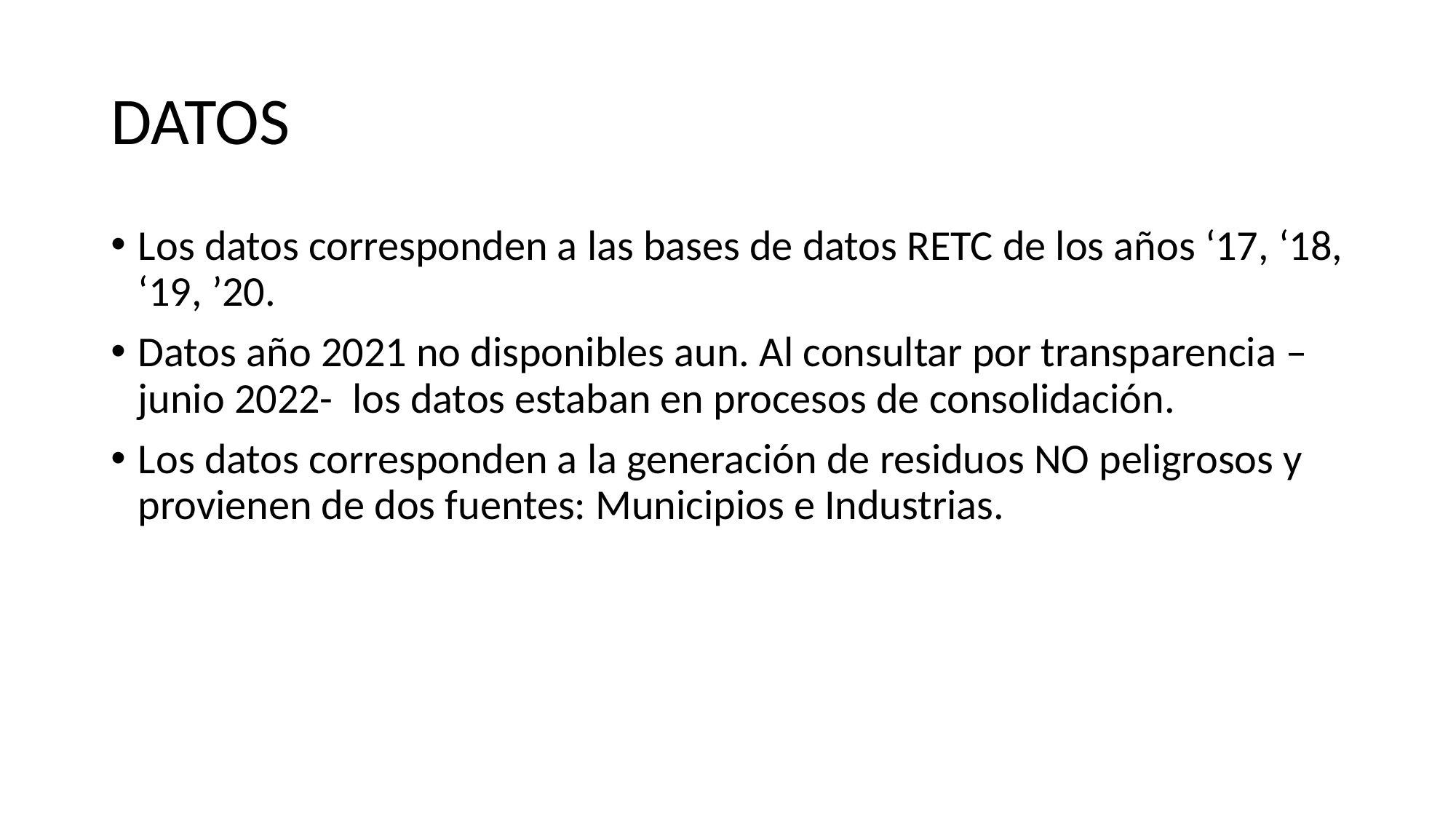

# DATOS
Los datos corresponden a las bases de datos RETC de los años ‘17, ‘18, ‘19, ’20.
Datos año 2021 no disponibles aun. Al consultar por transparencia – junio 2022-  los datos estaban en procesos de consolidación.
Los datos corresponden a la generación de residuos NO peligrosos y provienen de dos fuentes: Municipios e Industrias.